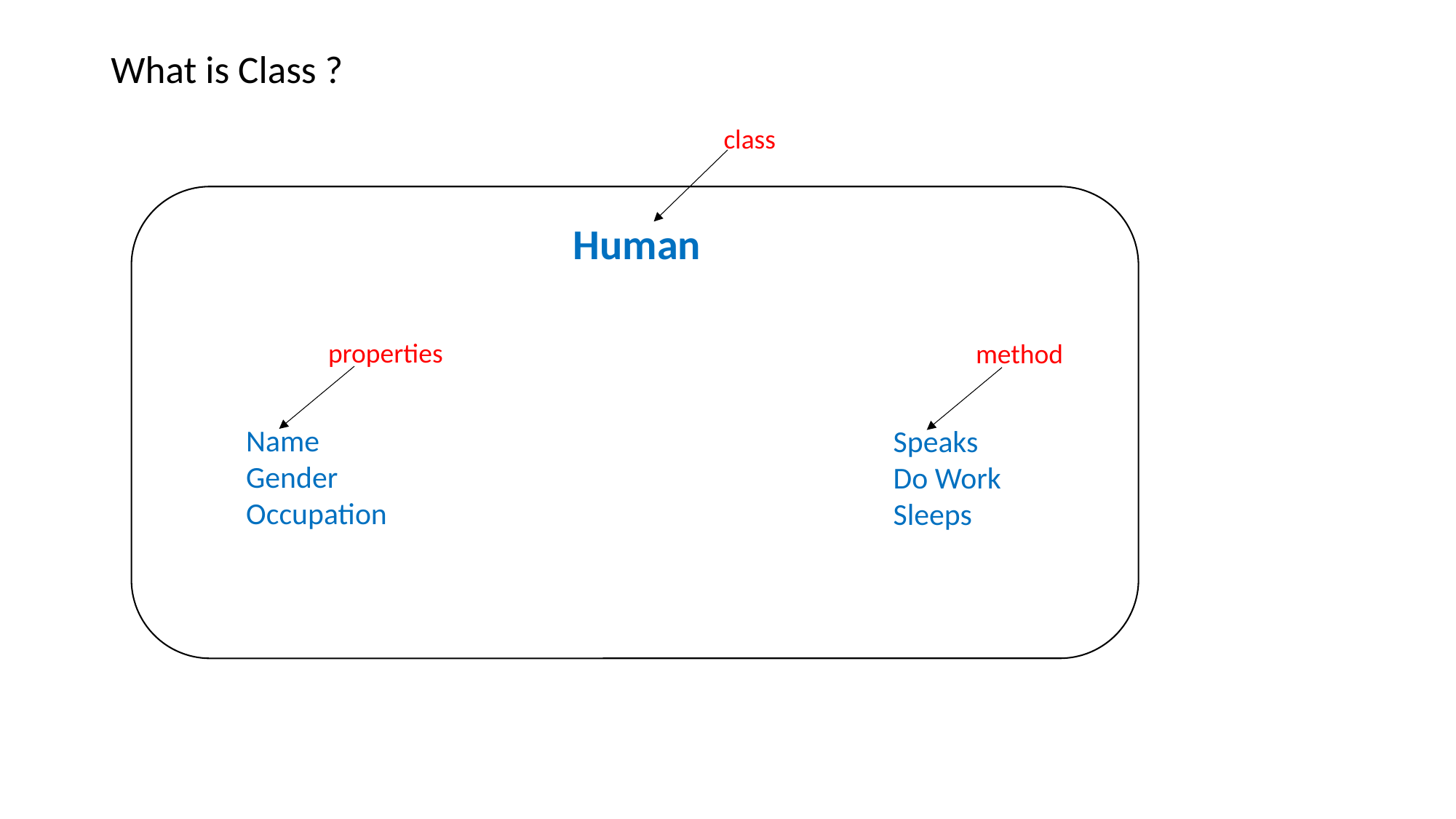

# What is Class ?
class

Human
properties
method
Name
Gender
Occupation
Speaks
Do Work
Sleeps